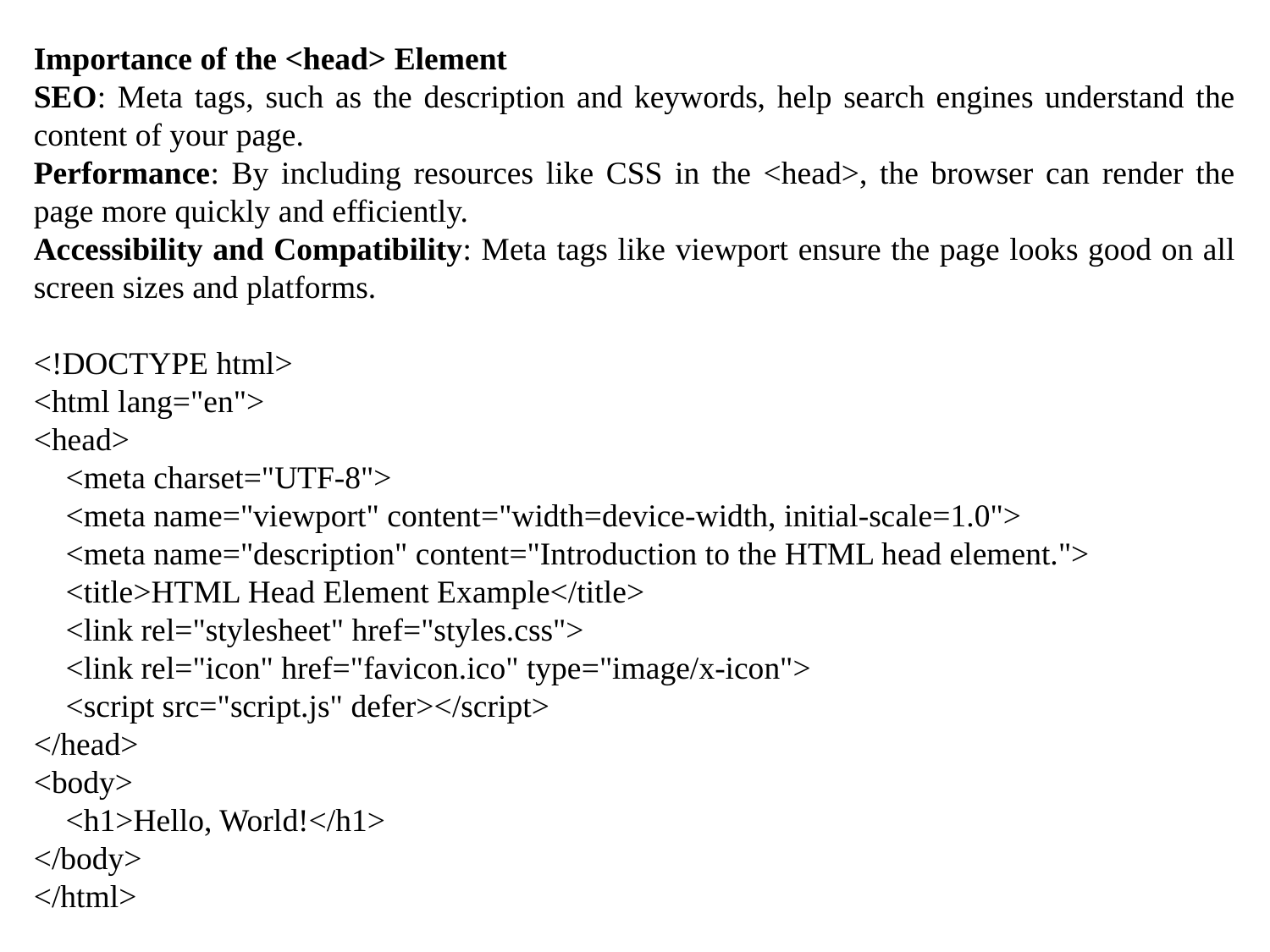

Importance of the <head> Element
SEO: Meta tags, such as the description and keywords, help search engines understand the content of your page.
Performance: By including resources like CSS in the <head>, the browser can render the page more quickly and efficiently.
Accessibility and Compatibility: Meta tags like viewport ensure the page looks good on all screen sizes and platforms.

<!DOCTYPE html>
<html lang="en">
<head>
    <meta charset="UTF-8">
    <meta name="viewport" content="width=device-width, initial-scale=1.0">
    <meta name="description" content="Introduction to the HTML head element.">
    <title>HTML Head Element Example</title>
    <link rel="stylesheet" href="styles.css">
    <link rel="icon" href="favicon.ico" type="image/x-icon">
    <script src="script.js" defer></script>
</head>
<body>
    <h1>Hello, World!</h1>
</body>
</html>